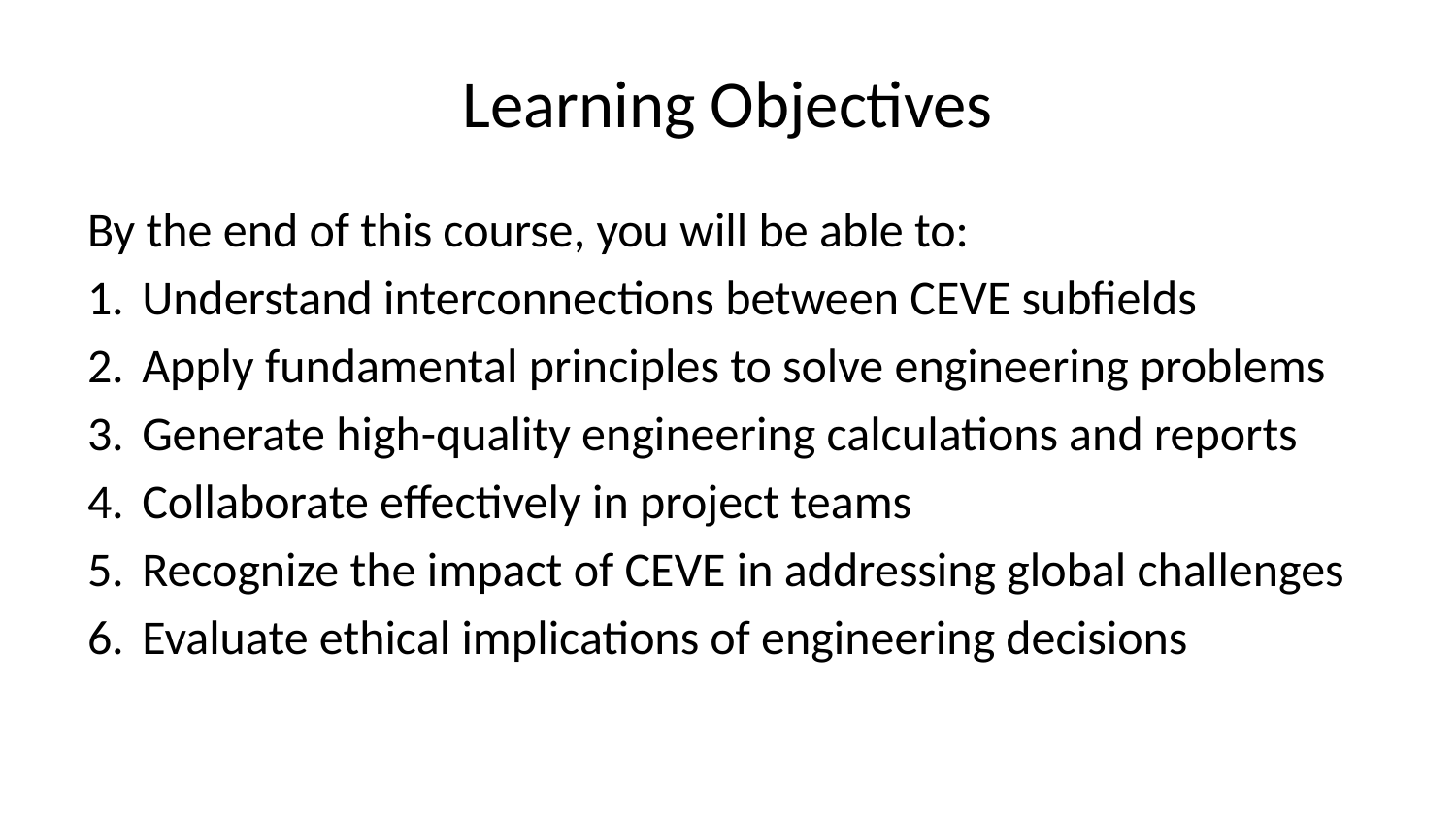

# Learning Objectives
By the end of this course, you will be able to:
Understand interconnections between CEVE subfields
Apply fundamental principles to solve engineering problems
Generate high-quality engineering calculations and reports
Collaborate effectively in project teams
Recognize the impact of CEVE in addressing global challenges
Evaluate ethical implications of engineering decisions